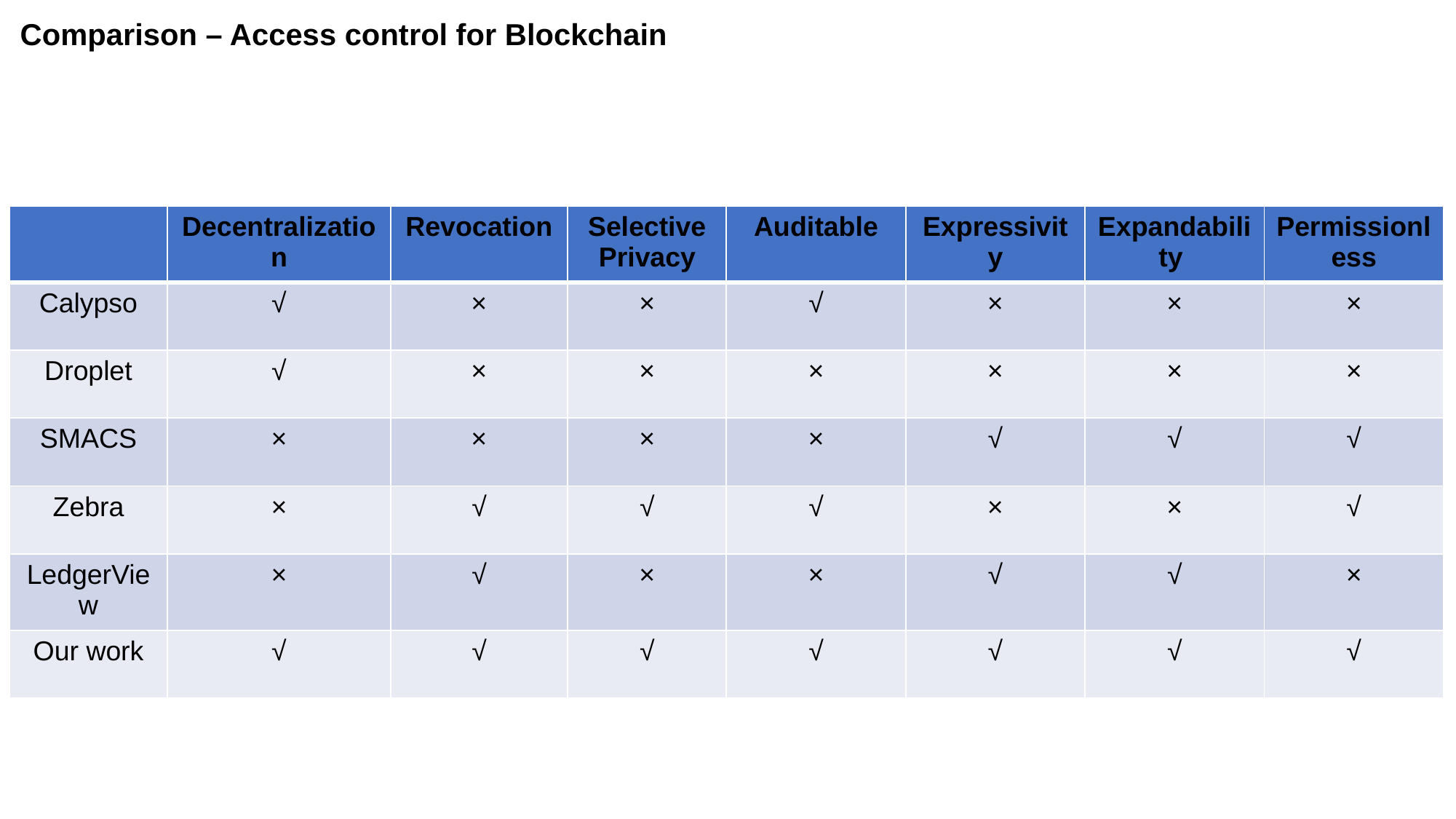

Comparison – Access control for Blockchain
|  | Decentralization | Revocation | Selective Privacy | Auditable | Expressivity | Expandability | Permissionless |
| --- | --- | --- | --- | --- | --- | --- | --- |
| Calypso | √ | × | × | √ | × | × | × |
| Droplet | √ | × | × | × | × | × | × |
| SMACS | × | × | × | × | √ | √ | √ |
| Zebra | × | √ | √ | √ | × | × | √ |
| LedgerView | × | √ | × | × | √ | √ | × |
| Our work | √ | √ | √ | √ | √ | √ | √ |